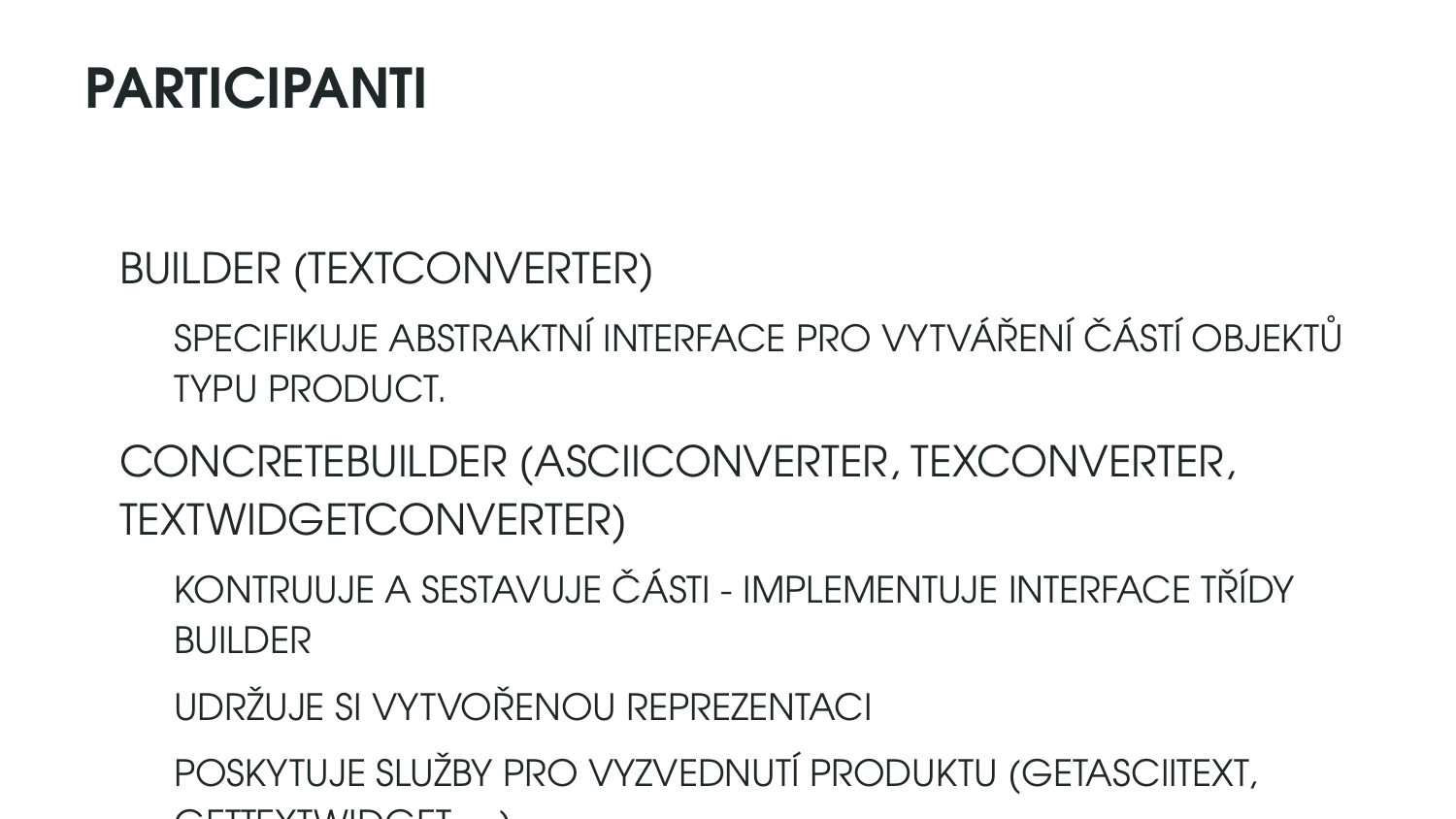

# PARTICIPANTI
Builder (TextConverter)
specifikuje abstraktní interface pro vytváření částí objektů typu Product.
ConcreteBuilder (ASCIIConverter, TeXConverter, TextWidgetConverter)
kontruuje a sestavuje části - implementuje interface třídy Builder
udržuje si vytvořenou reprezentaci
poskytuje služby pro vyzvednutí produktu (GetASCIIText, GetTextWidget, ...)